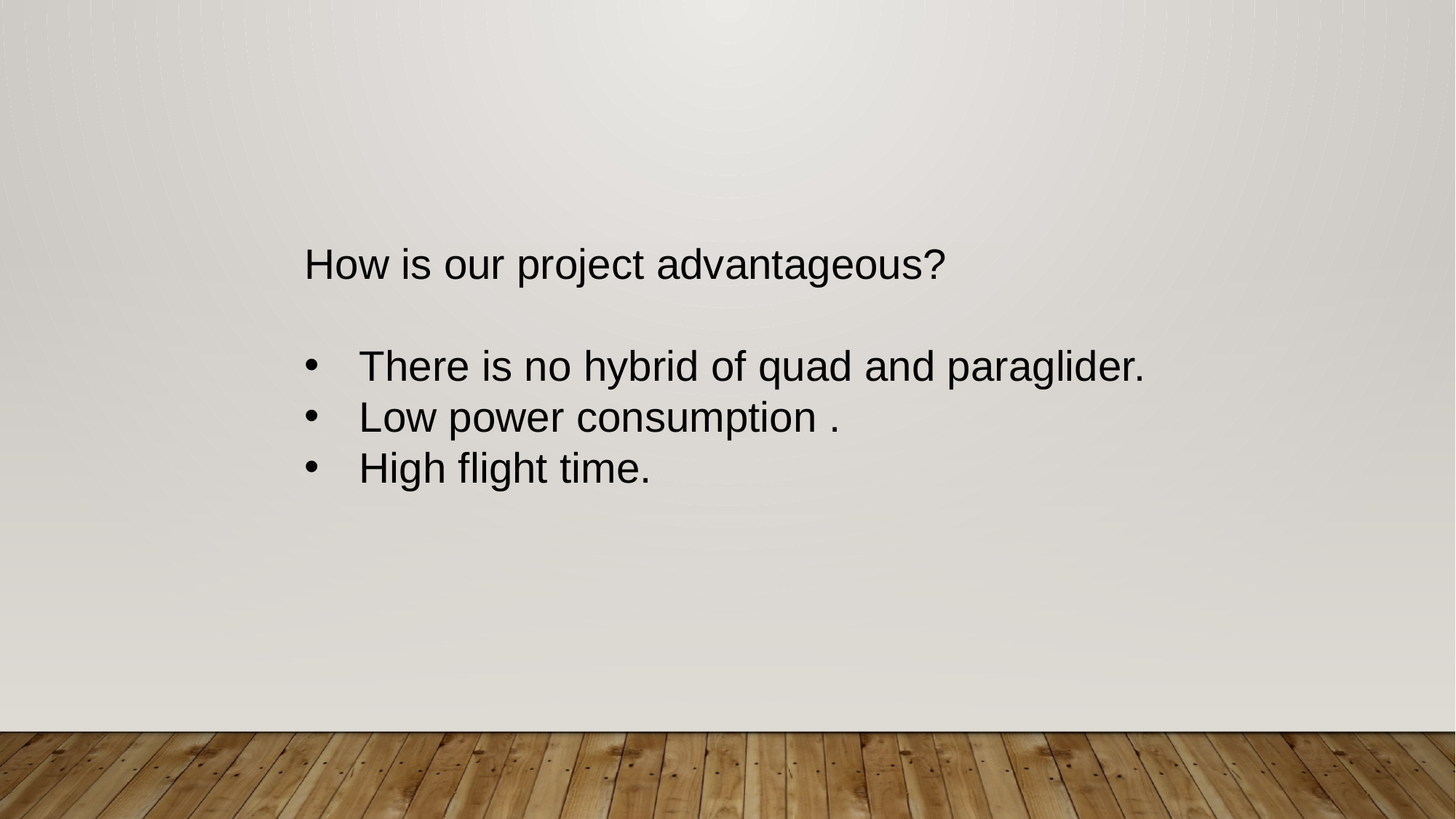

How is our project advantageous?

There is no hybrid of quad and paraglider.
Low power consumption .
High flight time.